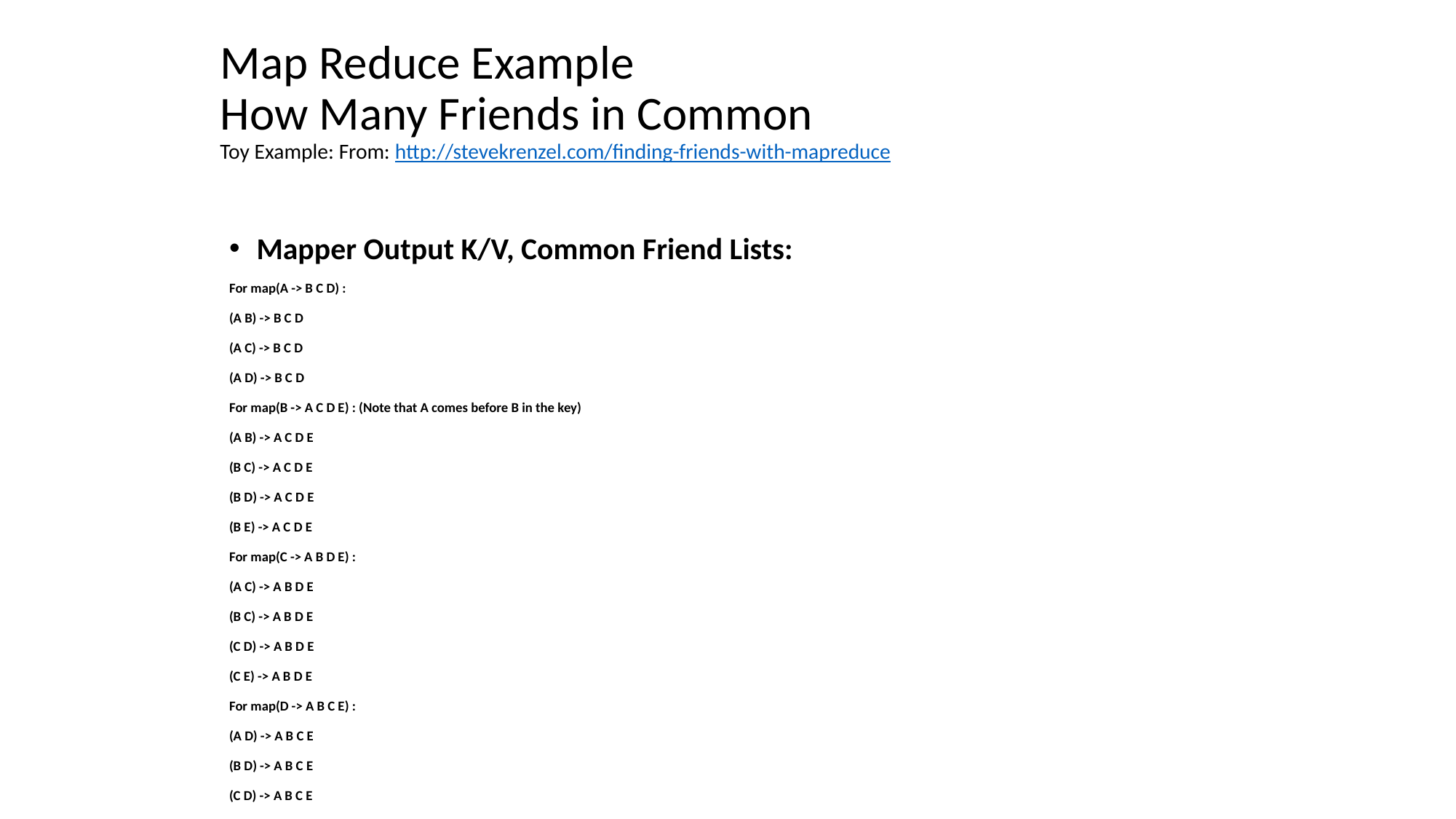

# Map Reduce Example How Many Friends in Common Toy Example: From: http://stevekrenzel.com/finding-friends-with-mapreduce
Mapper Output K/V, Common Friend Lists:
For map(A -> B C D) :
(A B) -> B C D
(A C) -> B C D
(A D) -> B C D
For map(B -> A C D E) : (Note that A comes before B in the key)
(A B) -> A C D E
(B C) -> A C D E
(B D) -> A C D E
(B E) -> A C D E
For map(C -> A B D E) :
(A C) -> A B D E
(B C) -> A B D E
(C D) -> A B D E
(C E) -> A B D E
For map(D -> A B C E) :
(A D) -> A B C E
(B D) -> A B C E
(C D) -> A B C E
(D E) -> A B C E
And finally for map(E -> B C D):
(B E) -> B C D
(C E) -> B C D
(D E) -> B C D